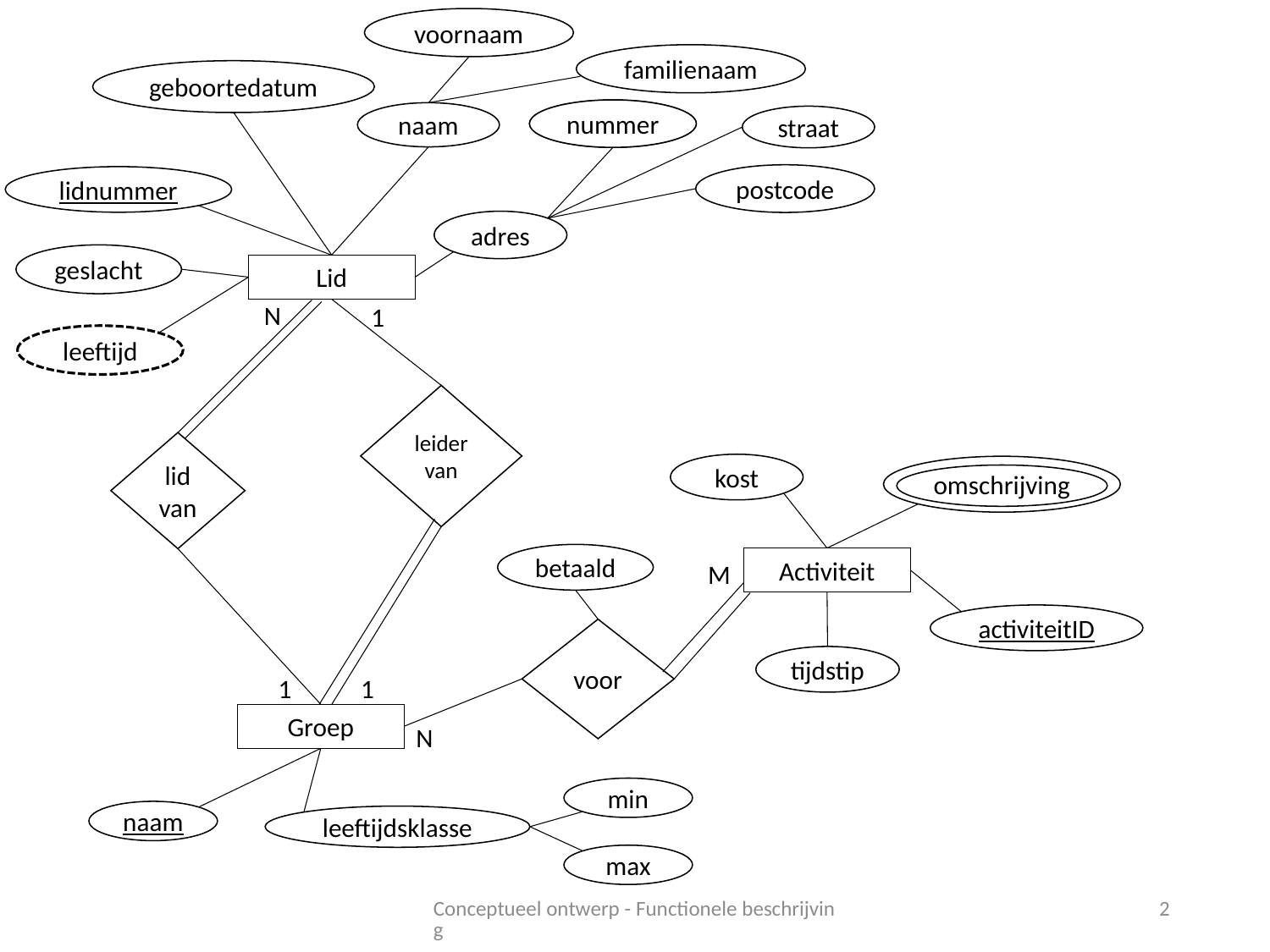

voornaam
familienaam
geboortedatum
nummer
nummer
naam
straat
postcode
lidnummer
adres
geslacht
Lid
N
1
leeftijd
leider van
lid van
kost
omschrijving

betaald
Activiteit
M
activiteitID
voor
tijdstip
1
1
Groep
N
min
naam
leeftijdsklasse
max
Conceptueel ontwerp - Functionele beschrijving
2